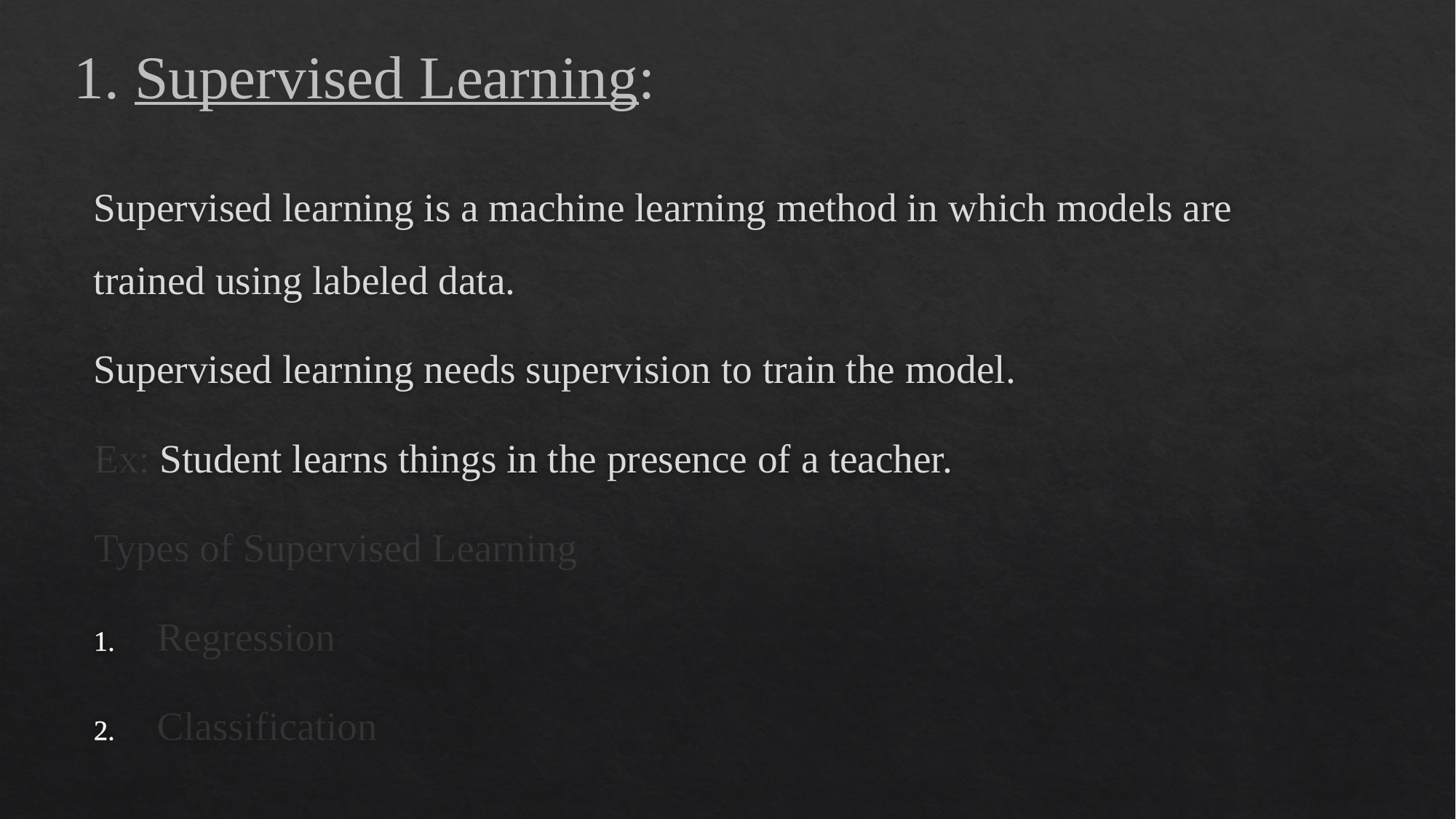

1. Supervised Learning:
Supervised learning is a machine learning method in which models are trained using labeled data.
Supervised learning needs supervision to train the model.
Ex: Student learns things in the presence of a teacher.
Types of Supervised Learning
Regression
Classification